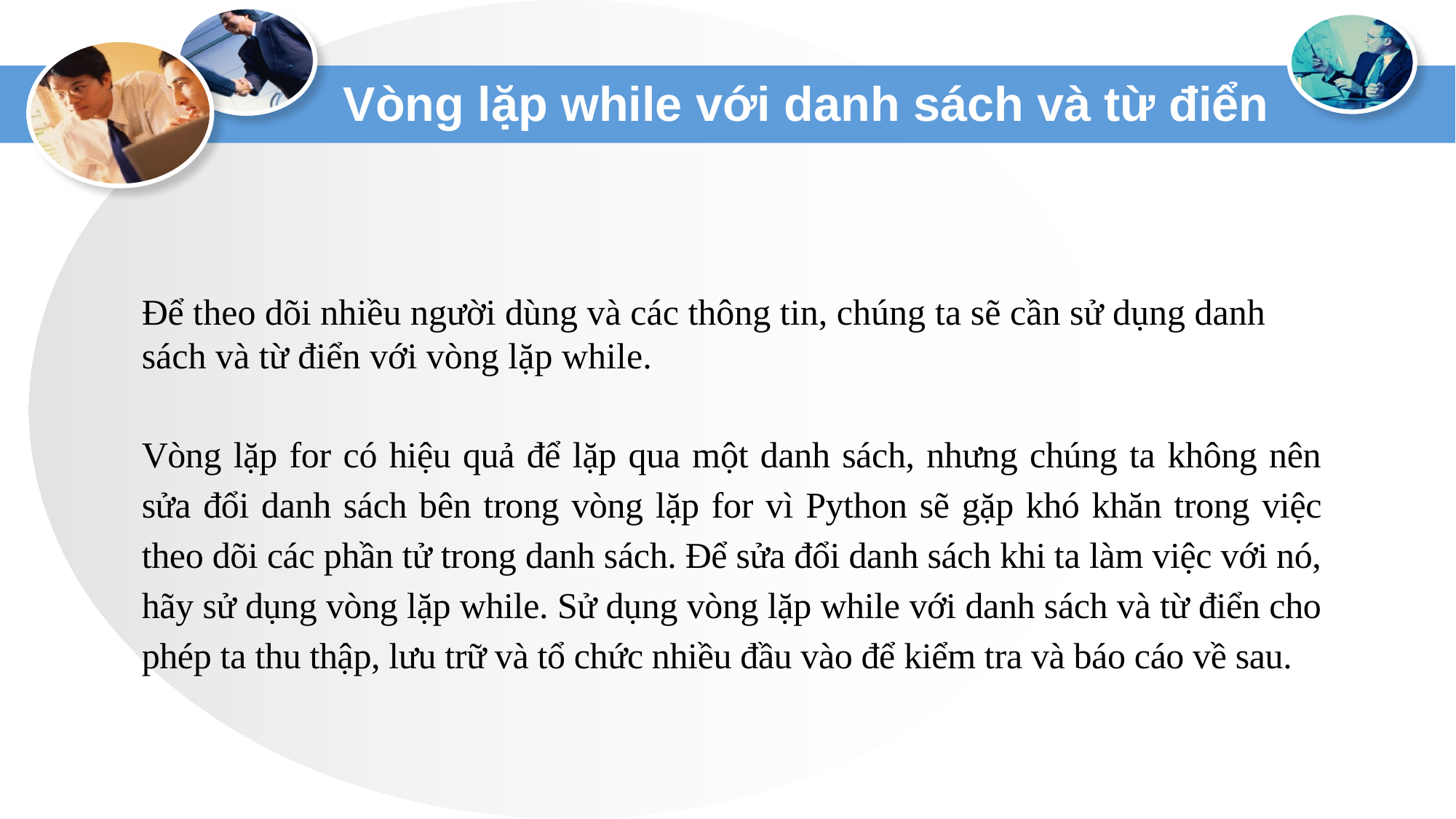

# Vòng lặp while với danh sách và từ điển
Để theo dõi nhiều người dùng và các thông tin, chúng ta sẽ cần sử dụng danh sách và từ điển với vòng lặp while.
Vòng lặp for có hiệu quả để lặp qua một danh sách, nhưng chúng ta không nên sửa đổi danh sách bên trong vòng lặp for vì Python sẽ gặp khó khăn trong việc theo dõi các phần tử trong danh sách. Để sửa đổi danh sách khi ta làm việc với nó, hãy sử dụng vòng lặp while. Sử dụng vòng lặp while với danh sách và từ điển cho phép ta thu thập, lưu trữ và tổ chức nhiều đầu vào để kiểm tra và báo cáo về sau.